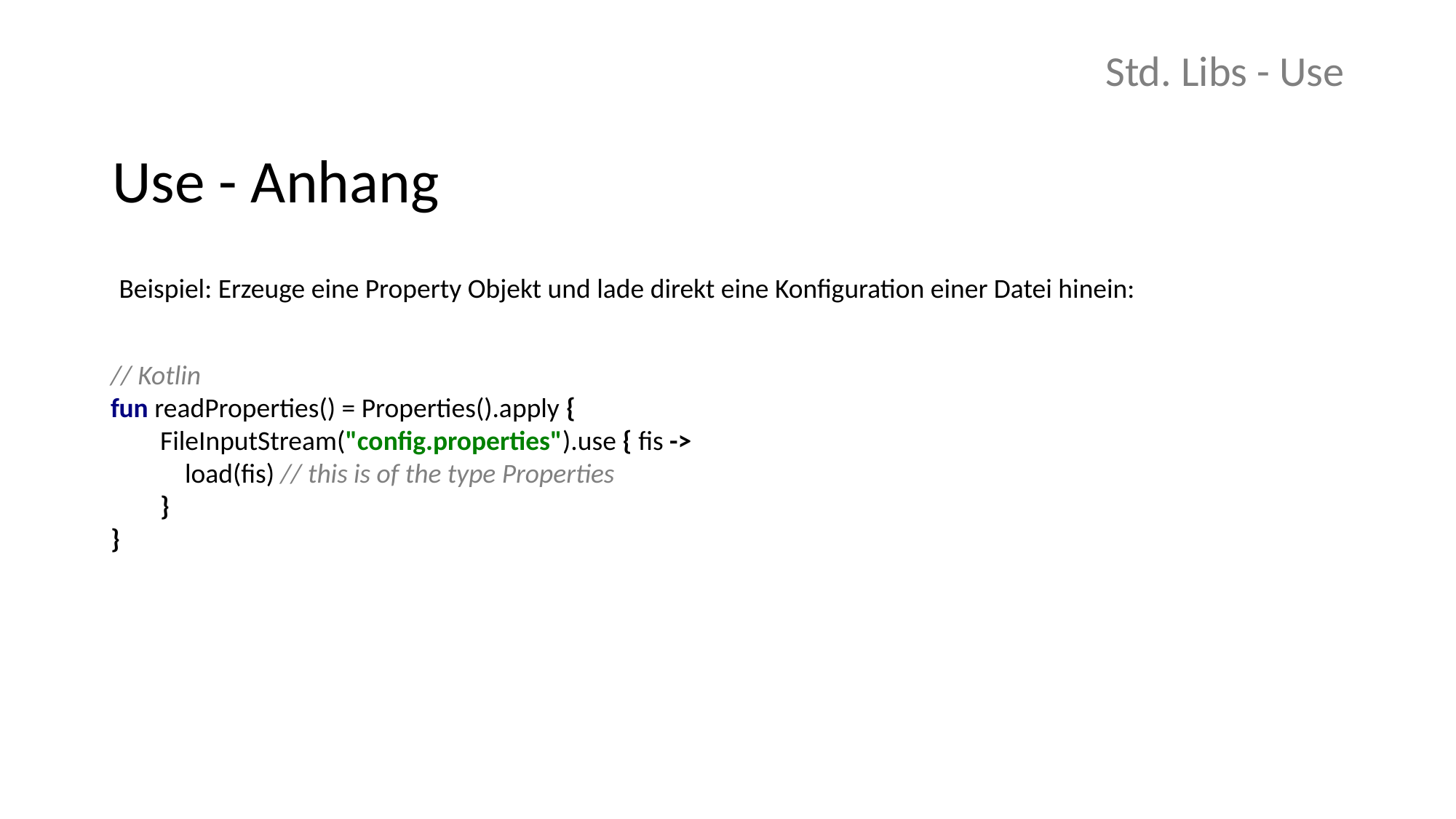

# Std. Libs - Use
Use - Anhang
Beispiel: Erzeuge eine Property Objekt und lade direkt eine Konfiguration einer Datei hinein:
// Kotlin
fun readProperties() = Properties().apply {
        FileInputStream("config.properties").use { fis ->
            load(fis) // this is of the type Properties
        }
}